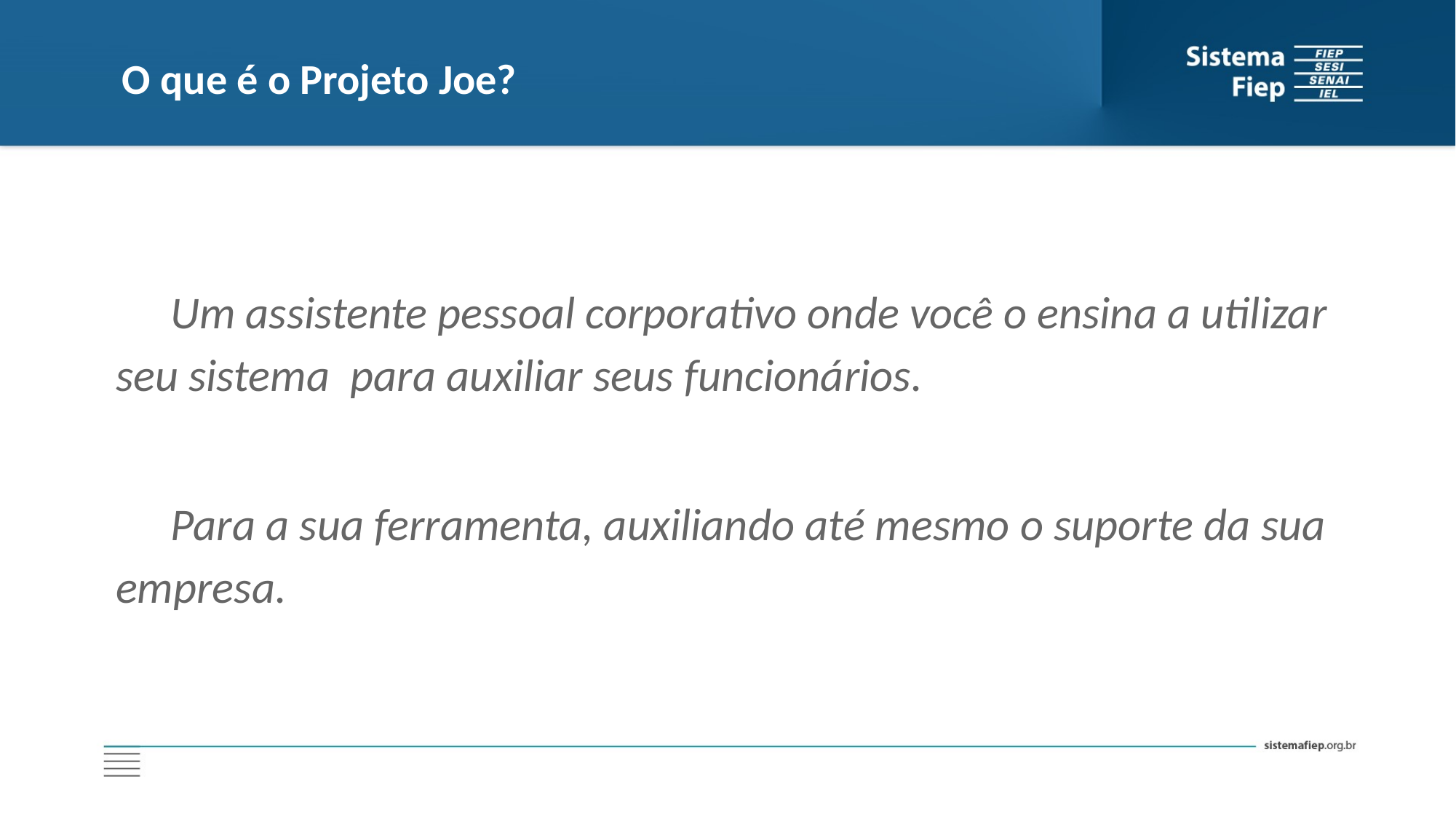

# O que é o Projeto Joe?
Um assistente pessoal corporativo onde você o ensina a utilizar seu sistema  para auxiliar seus funcionários.

Para a sua ferramenta, auxiliando até mesmo o suporte da sua empresa.